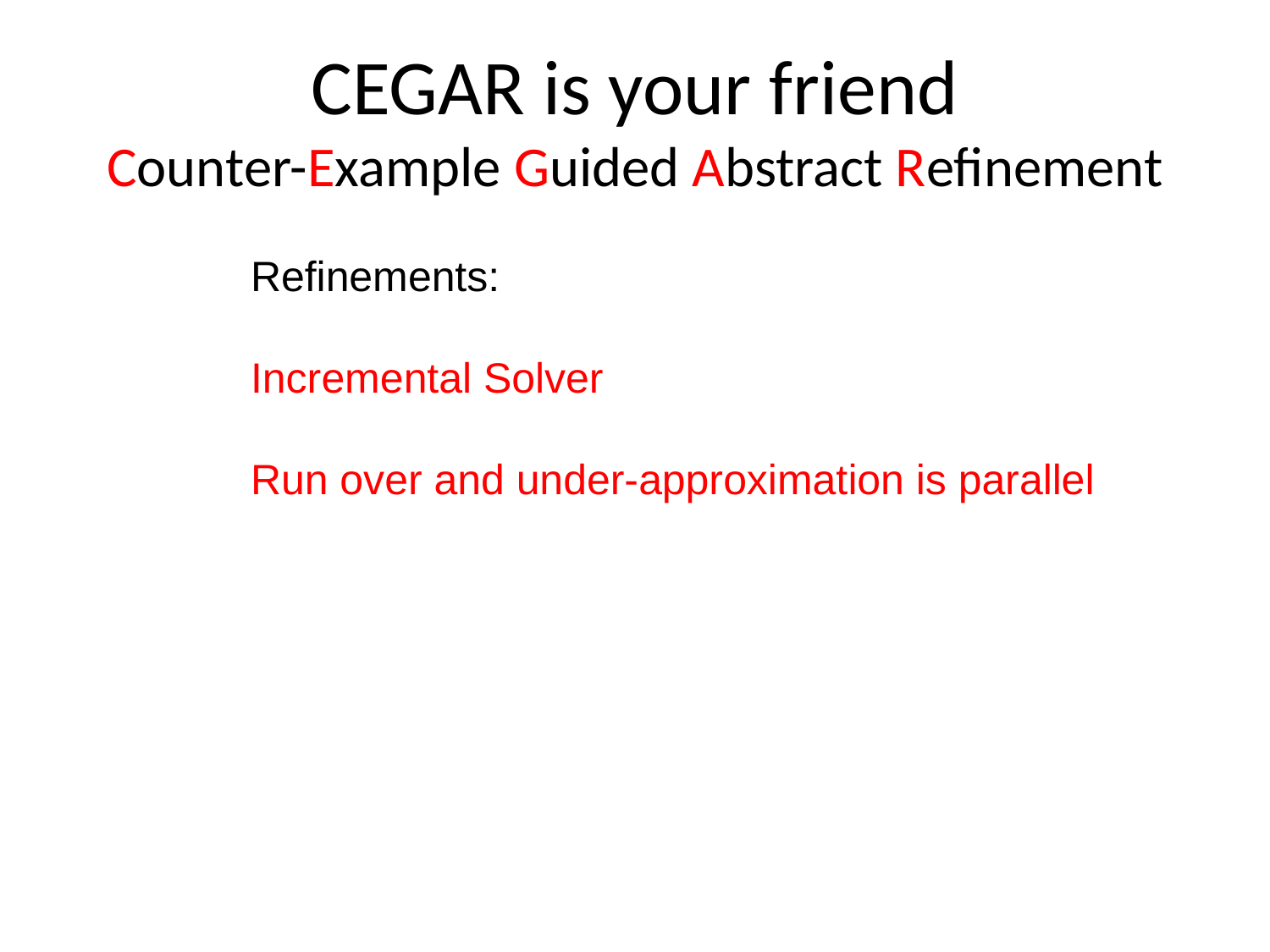

# CEGAR is your friend Counter-Example Guided Abstract Refinement
Refinements:

Incremental Solver

Run over and under-approximation is parallel